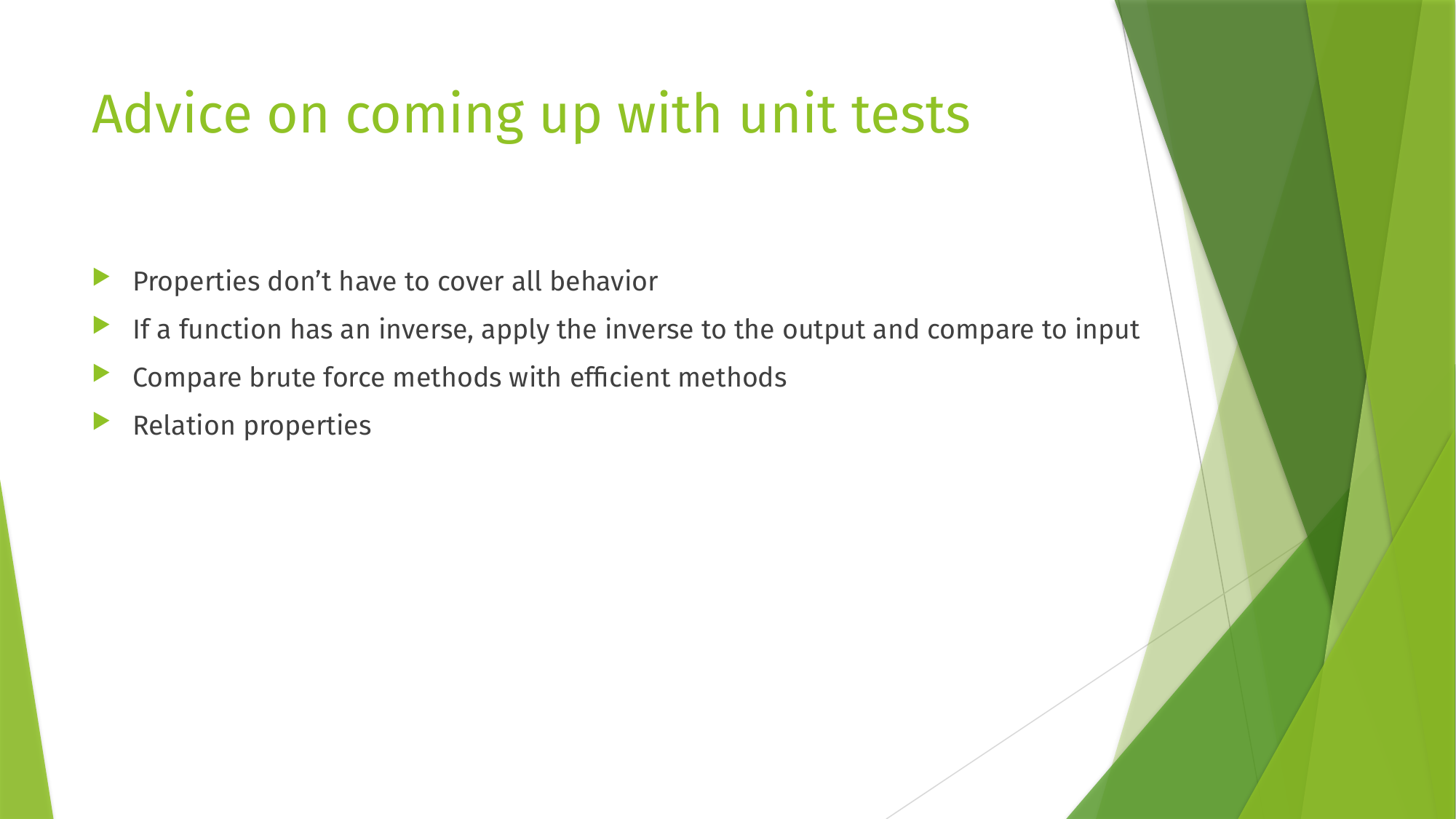

# Advice on coming up with unit tests
Properties don’t have to cover all behavior
If a function has an inverse, apply the inverse to the output and compare to input
Compare brute force methods with efficient methods
Relation properties